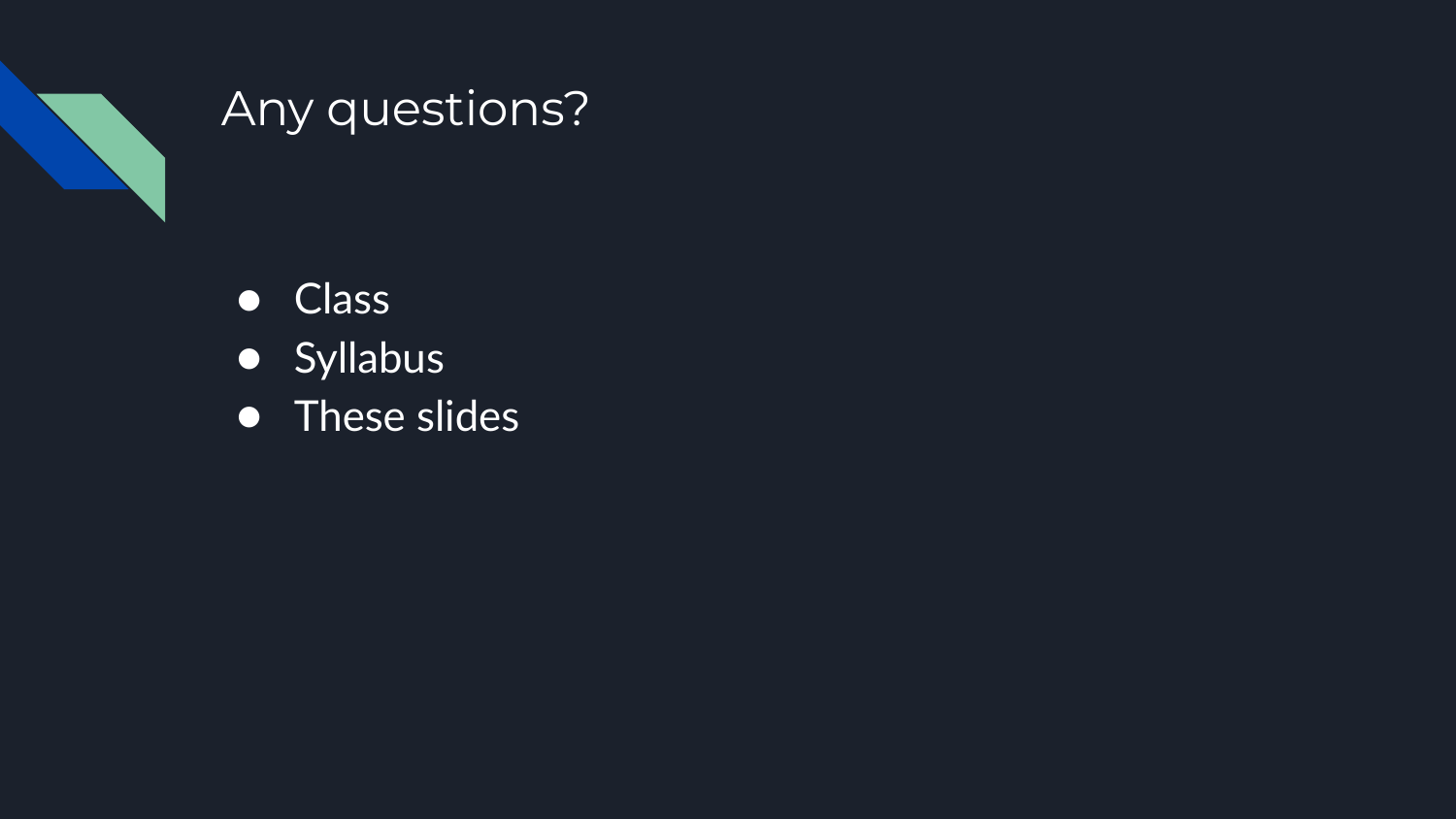

# Any questions?
Class
Syllabus
These slides